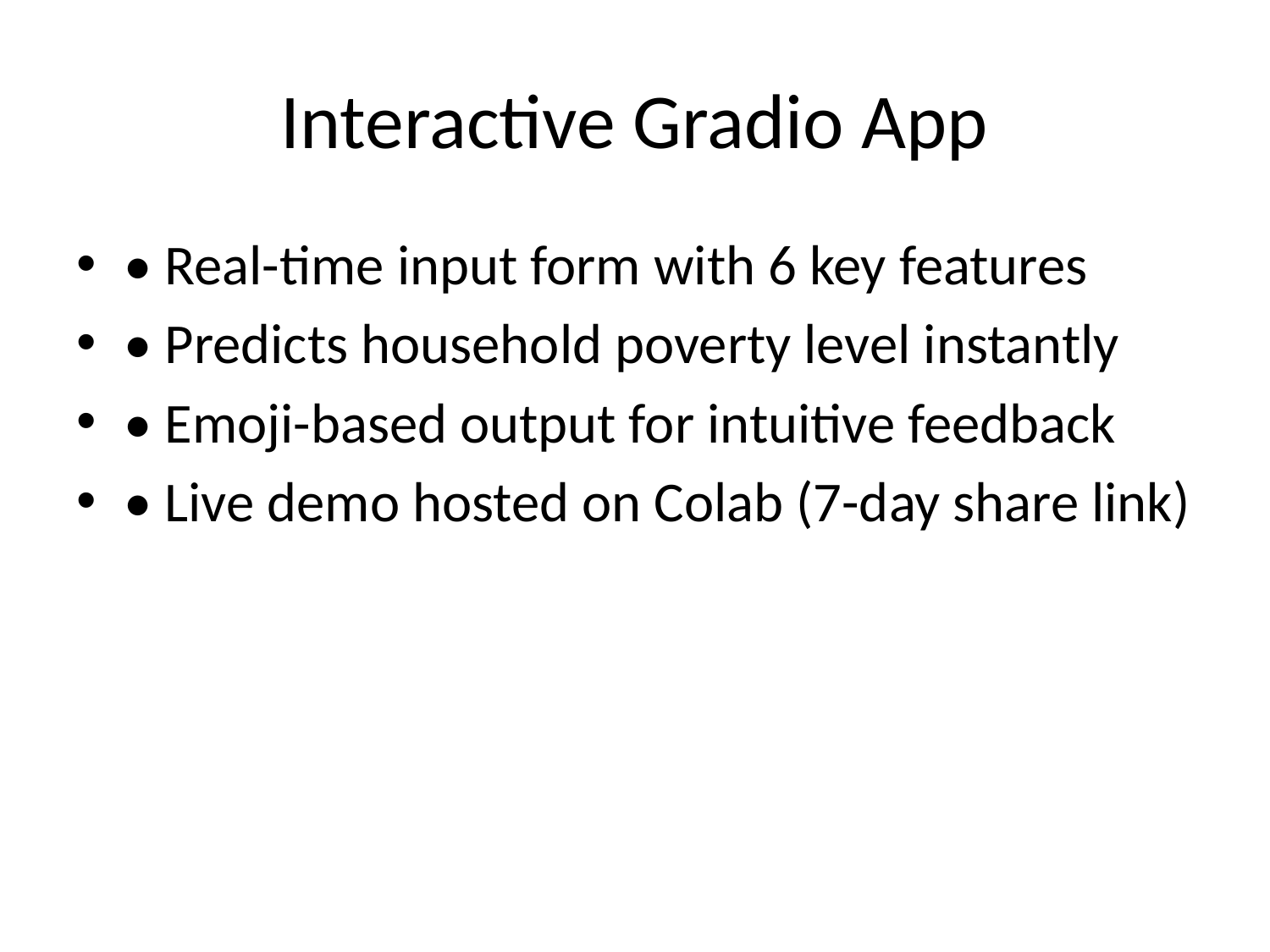

# Interactive Gradio App
• Real-time input form with 6 key features
• Predicts household poverty level instantly
• Emoji-based output for intuitive feedback
• Live demo hosted on Colab (7-day share link)